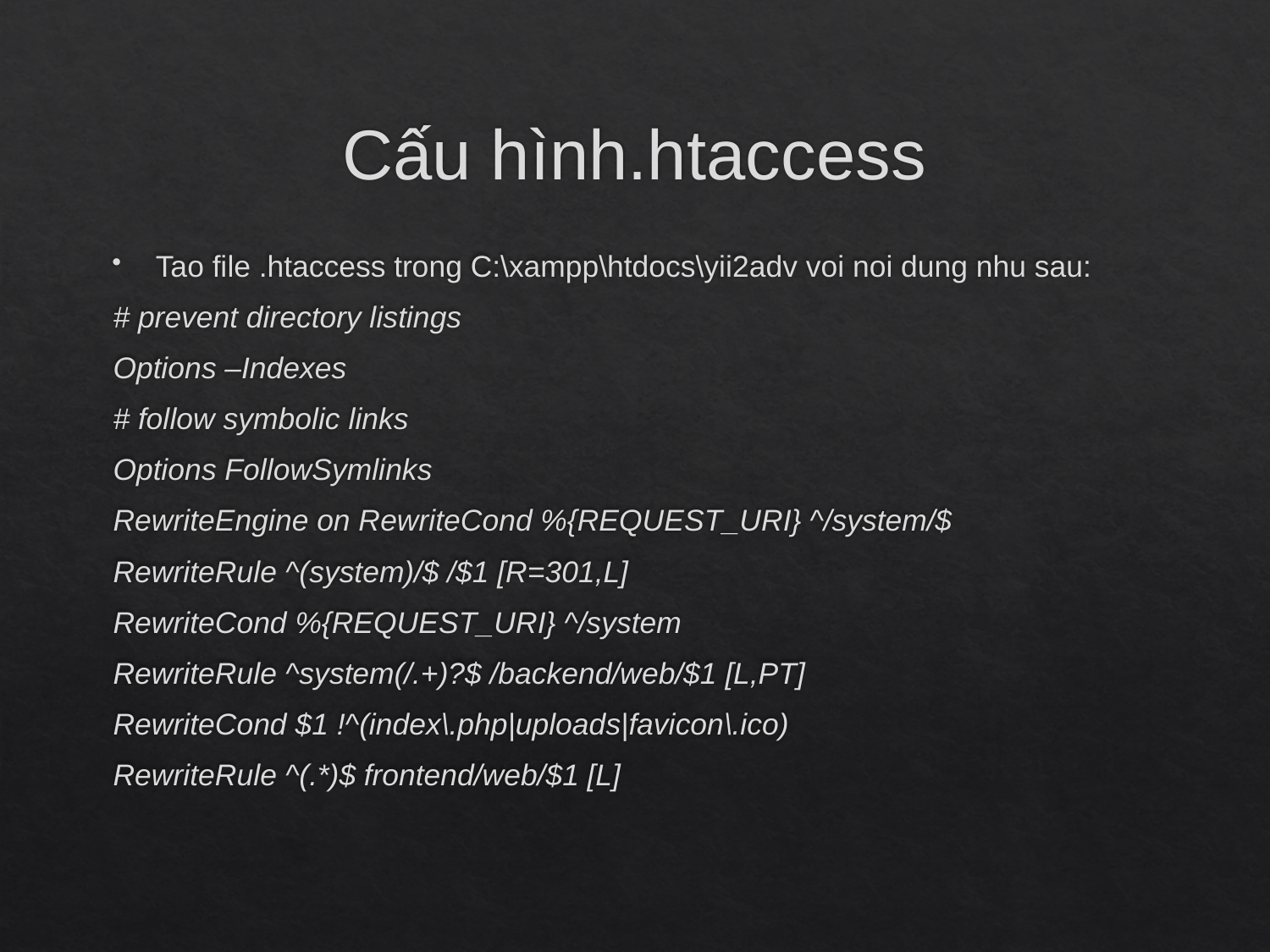

# Cấu hình.htaccess
Tao file .htaccess trong C:\xampp\htdocs\yii2adv voi noi dung nhu sau:
	# prevent directory listings
	Options –Indexes
	# follow symbolic links
	Options FollowSymlinks
	RewriteEngine on RewriteCond %{REQUEST_URI} ^/system/$
	RewriteRule ^(system)/$ /$1 [R=301,L]
	RewriteCond %{REQUEST_URI} ^/system
	RewriteRule ^system(/.+)?$ /backend/web/$1 [L,PT]
	RewriteCond $1 !^(index\.php|uploads|favicon\.ico)
	RewriteRule ^(.*)$ frontend/web/$1 [L]